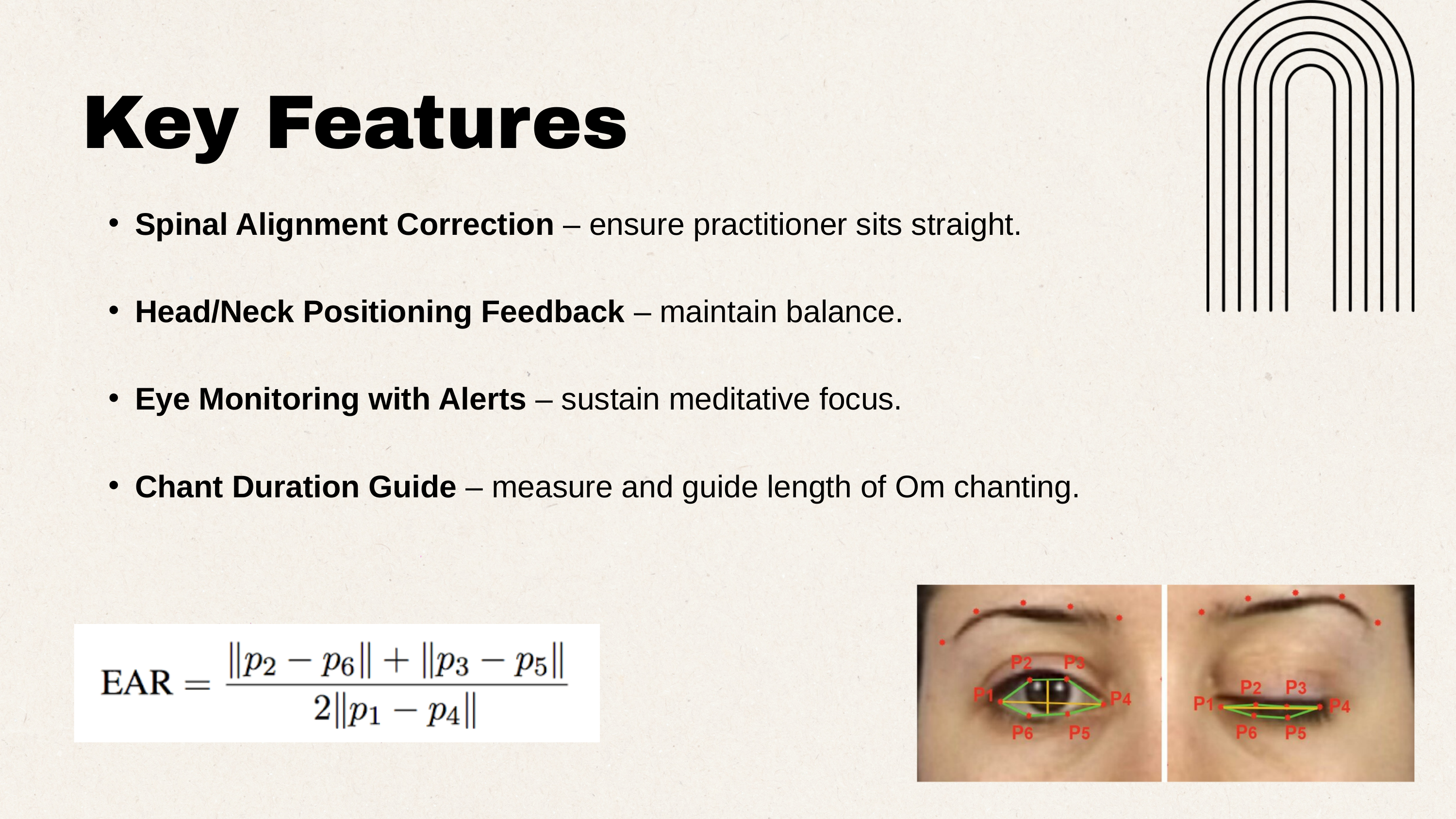

Key Features
Spinal Alignment Correction – ensure practitioner sits straight.

Head/Neck Positioning Feedback – maintain balance.

Eye Monitoring with Alerts – sustain meditative focus.

Chant Duration Guide – measure and guide length of Om chanting.